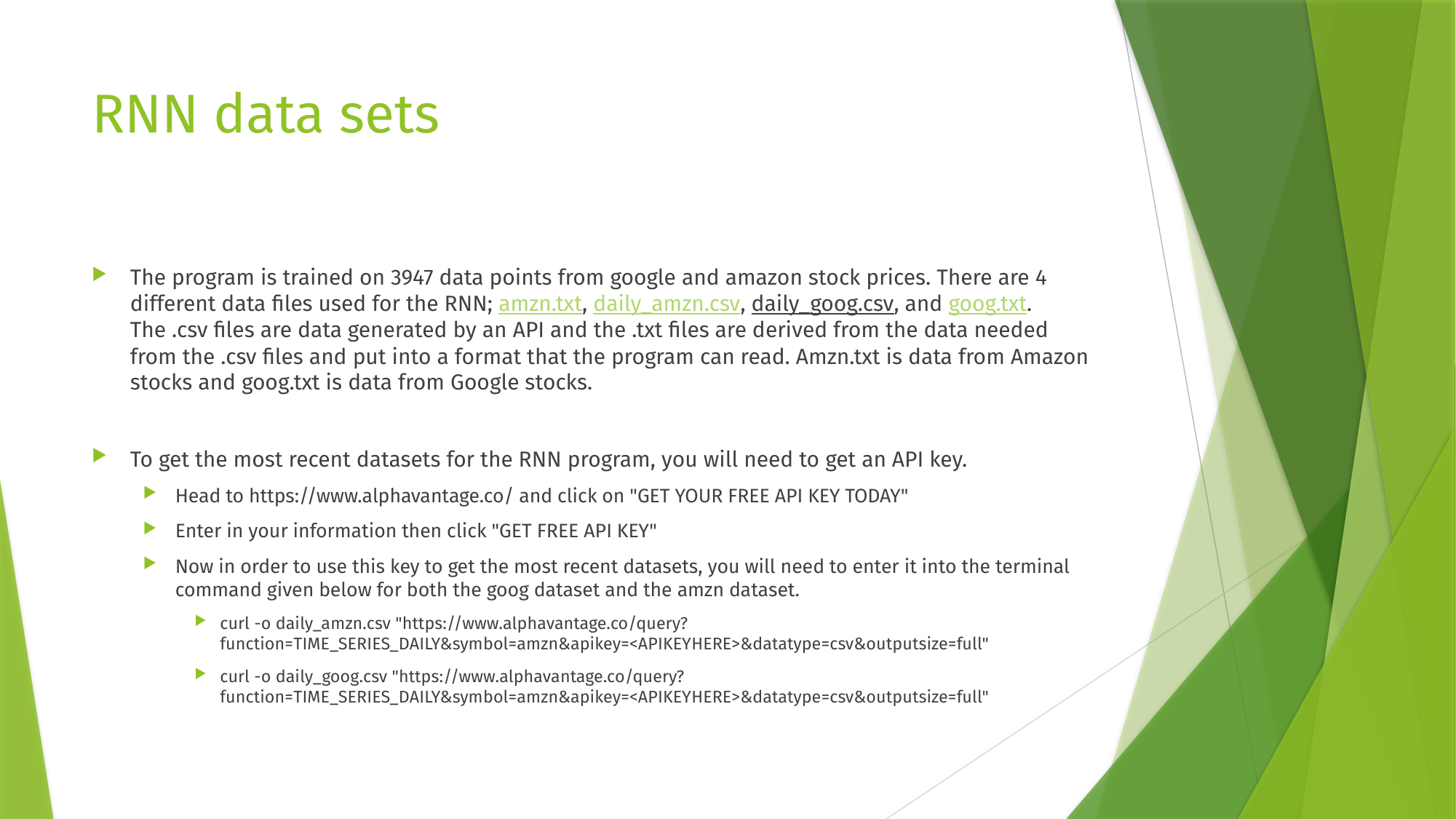

# RNN data sets
The program is trained on 3947 data points from google and amazon stock prices. There are 4 different data files used for the RNN; amzn.txt, daily_amzn.csv, daily_goog.csv, and goog.txt. The .csv files are data generated by an API and the .txt files are derived from the data needed from the .csv files and put into a format that the program can read. Amzn.txt is data from Amazon stocks and goog.txt is data from Google stocks.

To get the most recent datasets for the RNN program, you will need to get an API key.
Head to https://www.alphavantage.co/ and click on "GET YOUR FREE API KEY TODAY"
Enter in your information then click "GET FREE API KEY"
Now in order to use this key to get the most recent datasets, you will need to enter it into the terminal command given below for both the goog dataset and the amzn dataset.
curl -o daily_amzn.csv "https://www.alphavantage.co/query? function=TIME_SERIES_DAILY&symbol=amzn&apikey=<APIKEYHERE>&datatype=csv&outputsize=full"
curl -o daily_goog.csv "https://www.alphavantage.co/query? function=TIME_SERIES_DAILY&symbol=amzn&apikey=<APIKEYHERE>&datatype=csv&outputsize=full"